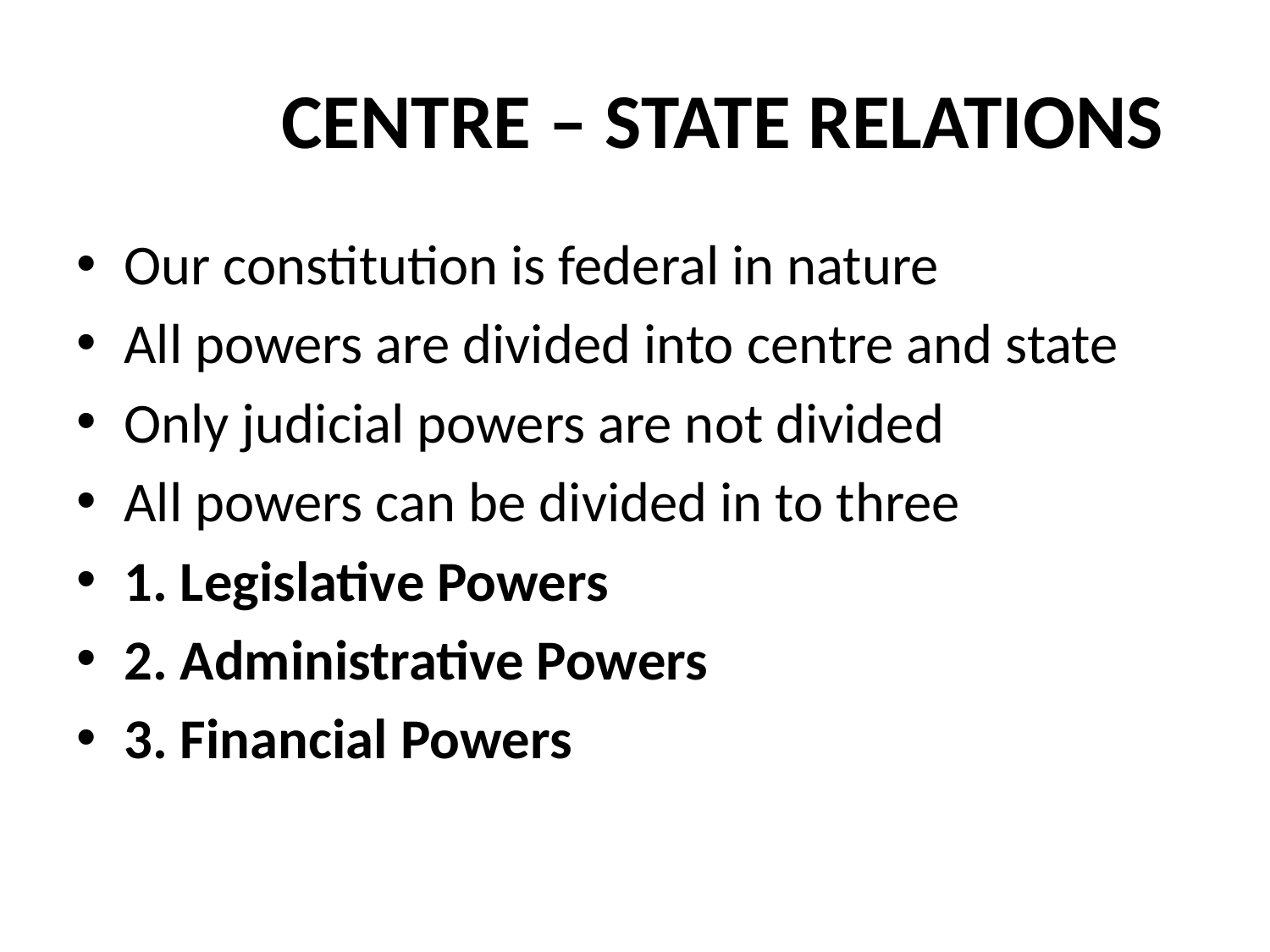

# CENTRE – STATE RELATIONS
Our constitution is federal in nature
All powers are divided into centre and state
Only judicial powers are not divided
All powers can be divided in to three
1. Legislative Powers
2. Administrative Powers
3. Financial Powers